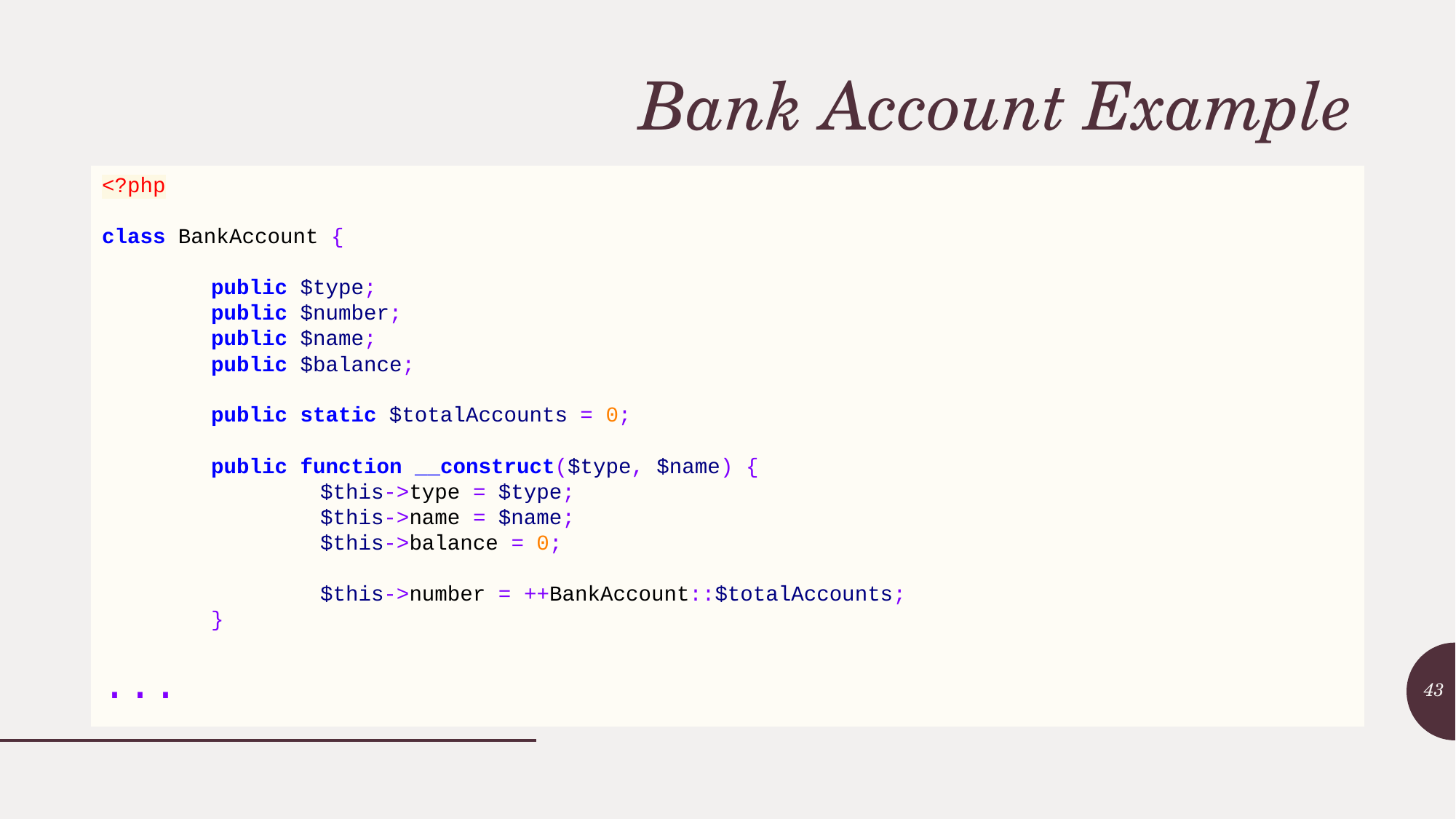

# Bank Account Example
<?php

class BankAccount {

	public $type;
	public $number;
	public $name;
	public $balance;

	public static $totalAccounts = 0;

	public function __construct($type, $name) {
		$this->type = $type;
		$this->name = $name;
		$this->balance = 0;

		$this->number = ++BankAccount::$totalAccounts;
	}

...

43